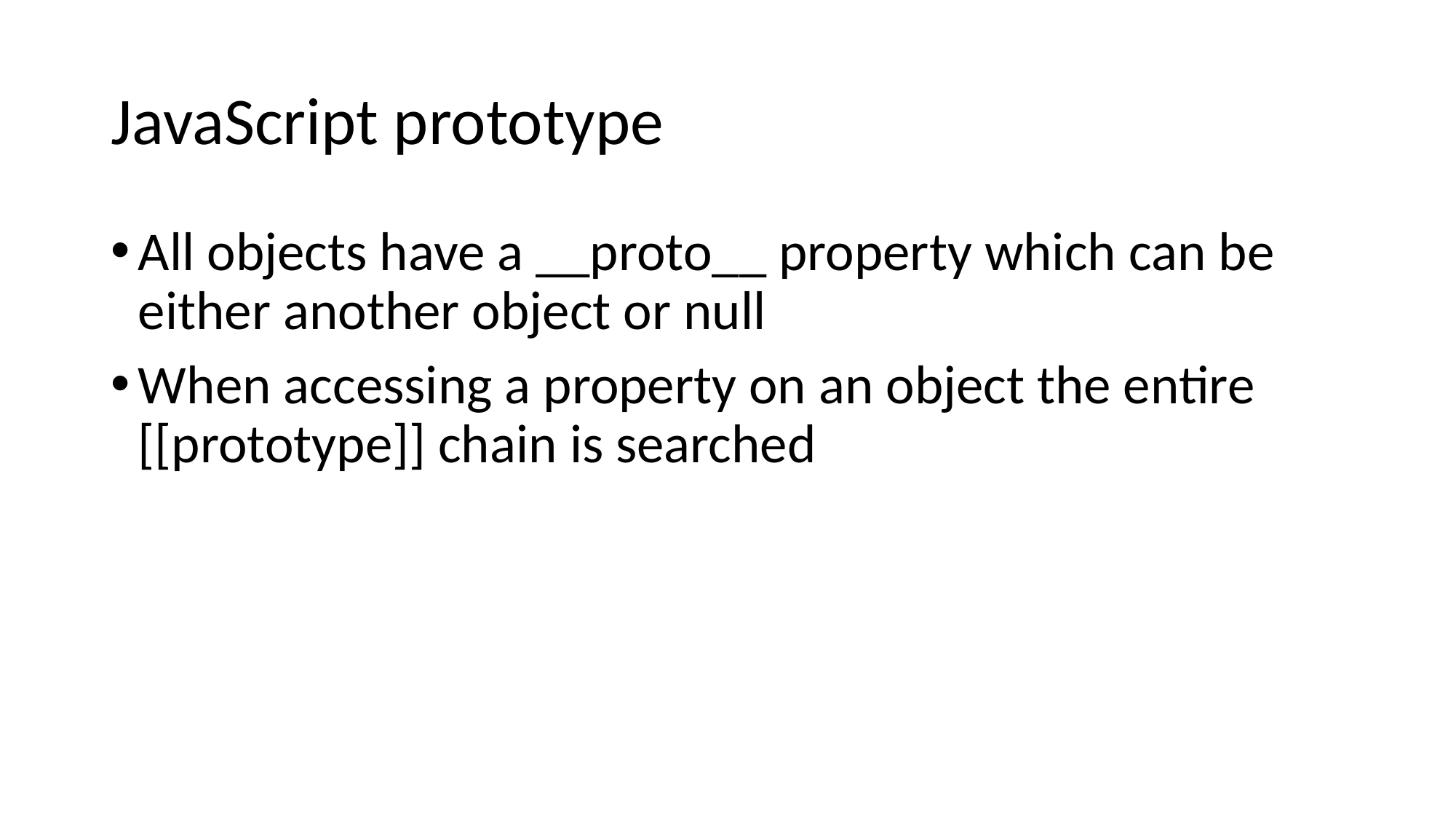

# JavaScript prototype
All objects have a __proto__ property which can be either another object or null
When accessing a property on an object the entire [[prototype]] chain is searched